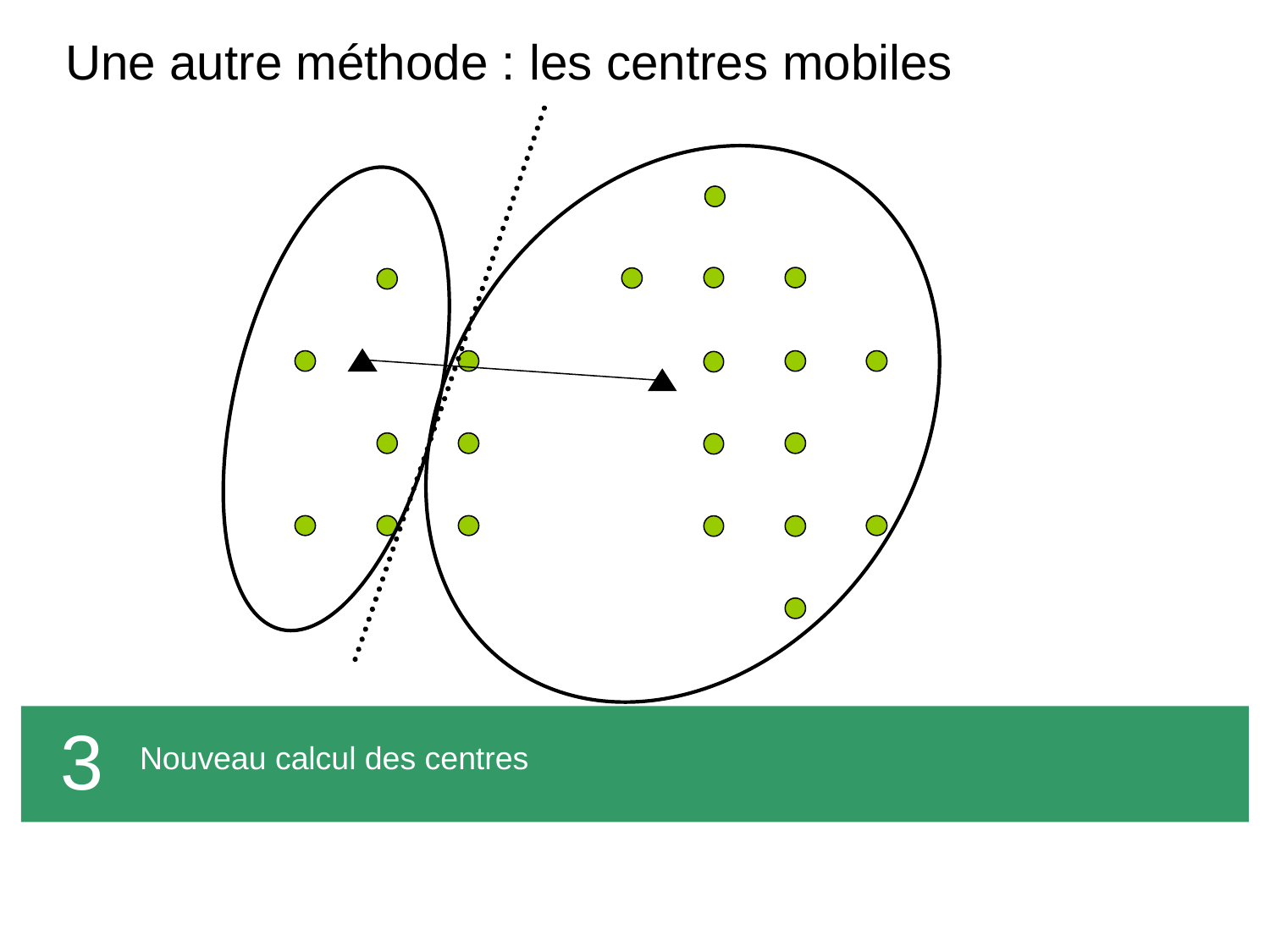

# Une autre méthode : les centres mobiles

3

Nouveau calcul des centres